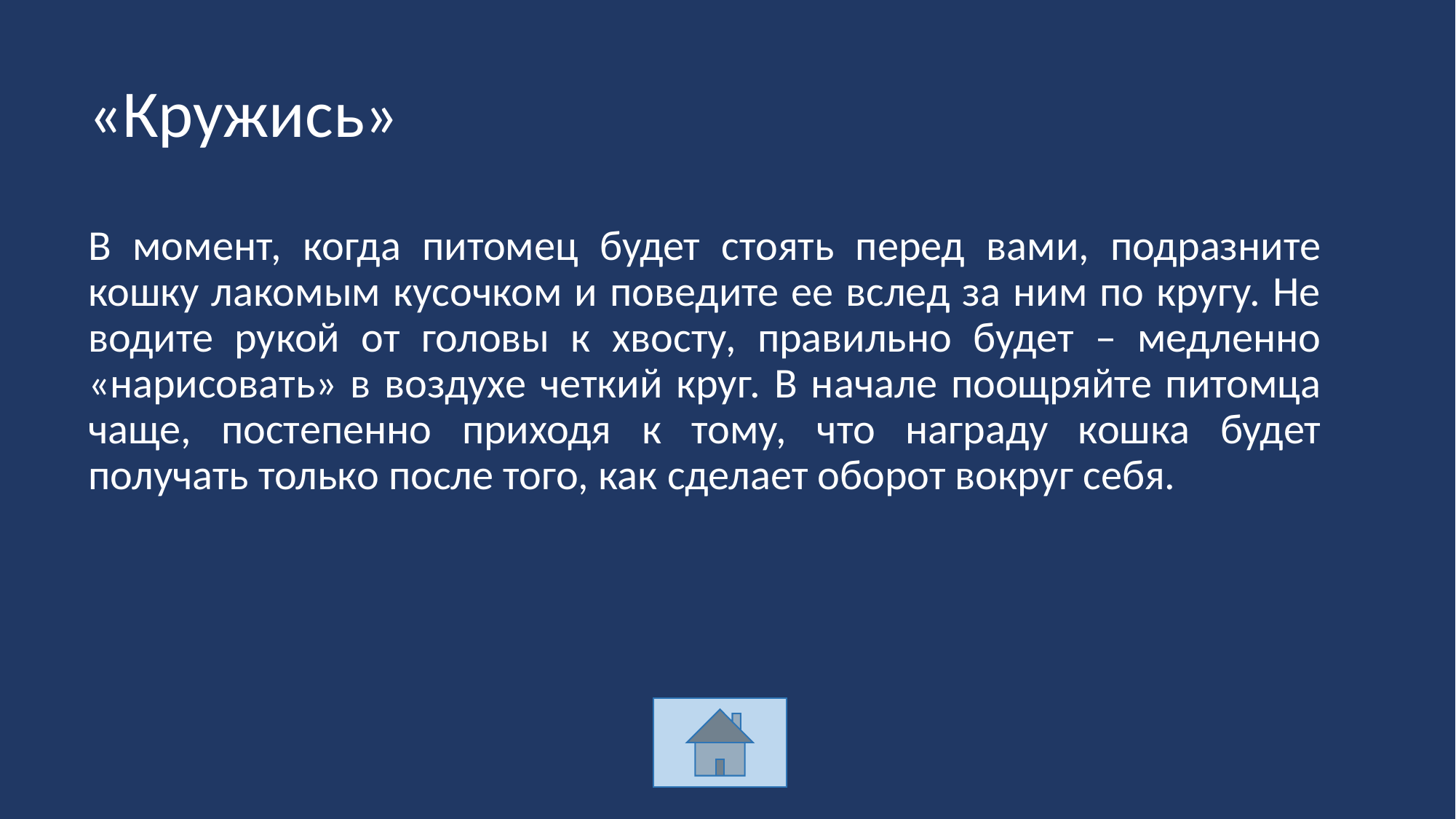

# «Кружись»
В момент, когда питомец будет стоять перед вами, подразните кошку лакомым кусочком и поведите ее вслед за ним по кругу. Не водите рукой от головы к хвосту, правильно будет – медленно «нарисовать» в воздухе четкий круг. В начале поощряйте питомца чаще, постепенно приходя к тому, что награду кошка будет получать только после того, как сделает оборот вокруг себя.